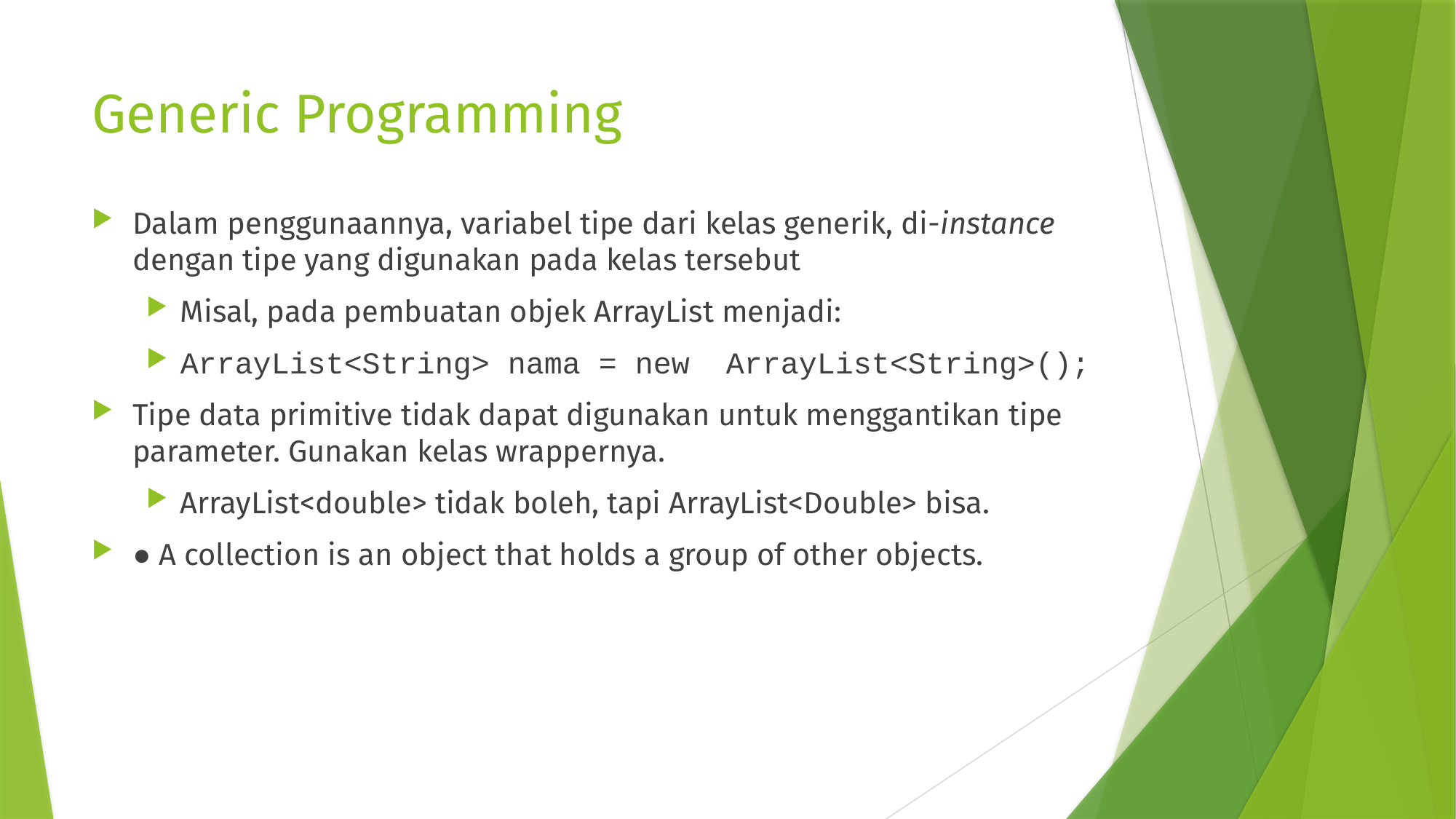

# Generic Programming
Dalam penggunaannya, variabel tipe dari kelas generik, di-instance dengan tipe yang digunakan pada kelas tersebut
Misal, pada pembuatan objek ArrayList menjadi:
ArrayList<String> nama = new  ArrayList<String>();
Tipe data primitive tidak dapat digunakan untuk menggantikan tipe parameter. Gunakan kelas wrappernya.
ArrayList<double> tidak boleh, tapi ArrayList<Double> bisa.
● A collection is an object that holds a group of other objects.